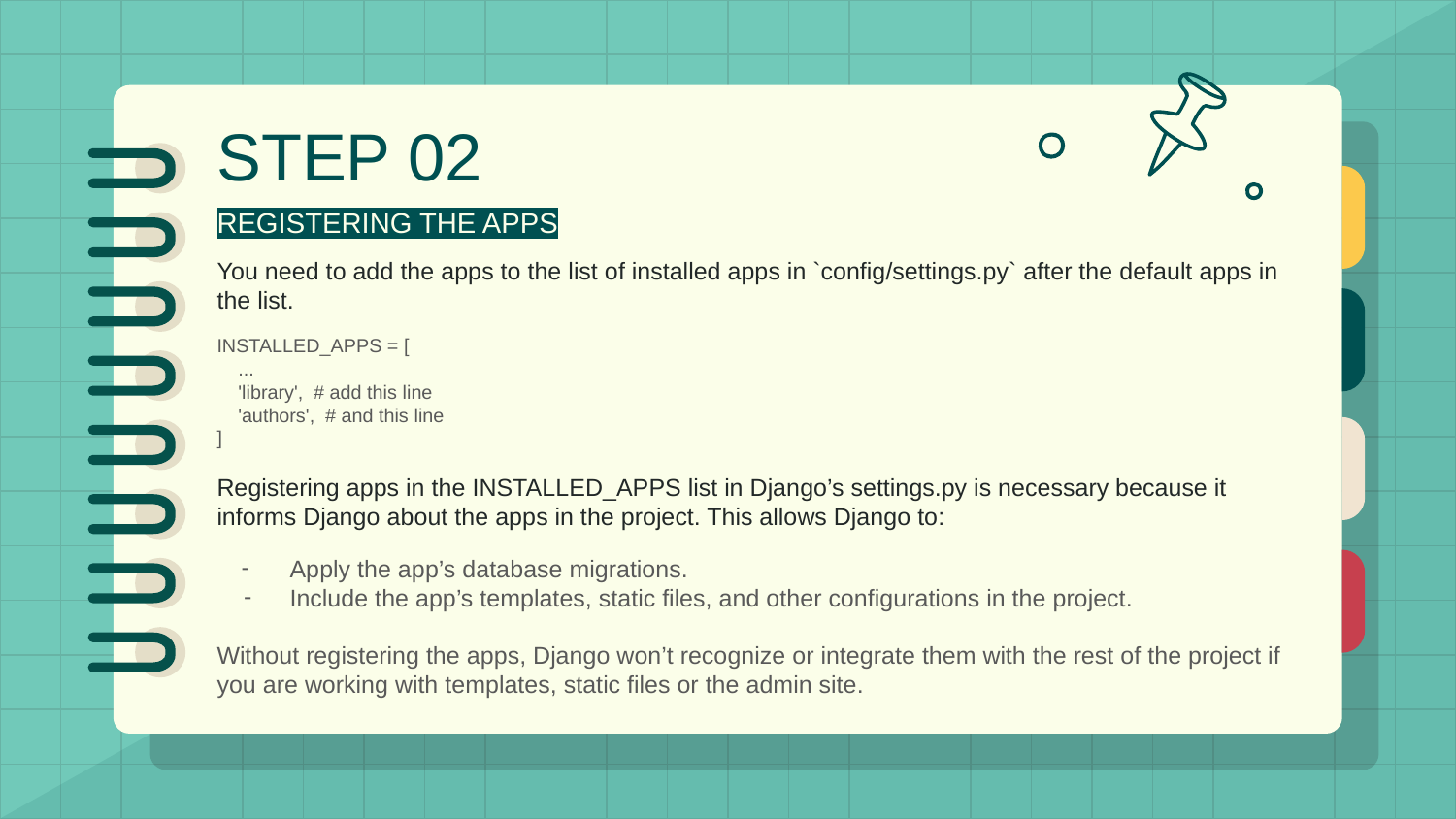

# STEP 02

REGISTERING THE APPS
You need to add the apps to the list of installed apps in `config/settings.py` after the default apps in the list.
INSTALLED_APPS = [
    ...
    'library',  # add this line
    'authors',  # and this line
]
Registering apps in the INSTALLED_APPS list in Django’s settings.py is necessary because it informs Django about the apps in the project. This allows Django to:

Apply the app’s database migrations.
Include the app’s templates, static files, and other configurations in the project.
Without registering the apps, Django won’t recognize or integrate them with the rest of the project if you are working with templates, static files or the admin site.